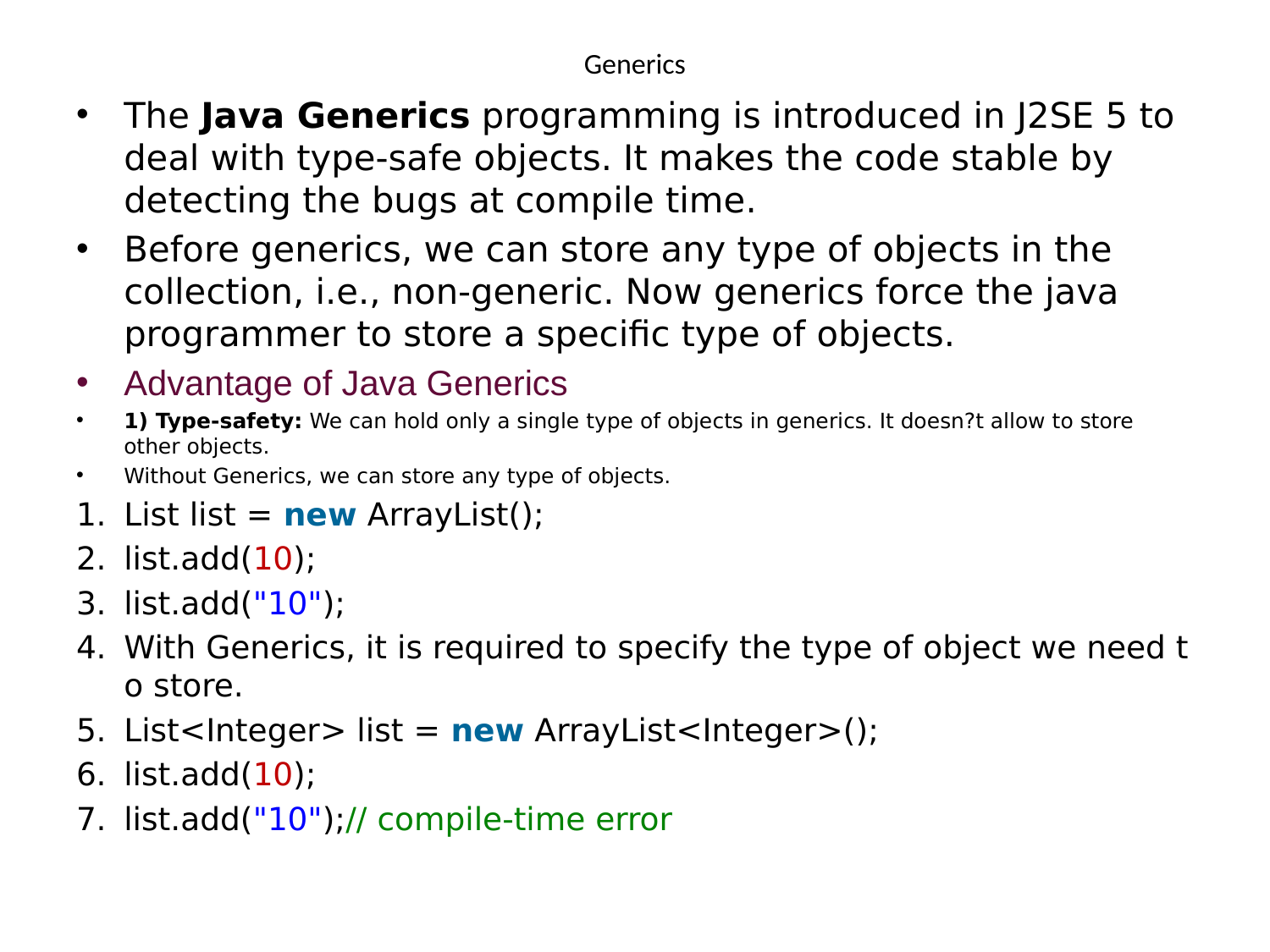

# Generics
The Java Generics programming is introduced in J2SE 5 to deal with type-safe objects. It makes the code stable by detecting the bugs at compile time.
Before generics, we can store any type of objects in the collection, i.e., non-generic. Now generics force the java programmer to store a specific type of objects.
Advantage of Java Generics
1) Type-safety: We can hold only a single type of objects in generics. It doesn?t allow to store other objects.
Without Generics, we can store any type of objects.
List list = new ArrayList();
list.add(10);
list.add("10");
With Generics, it is required to specify the type of object we need to store.
List<Integer> list = new ArrayList<Integer>();
list.add(10);
list.add("10");// compile-time error